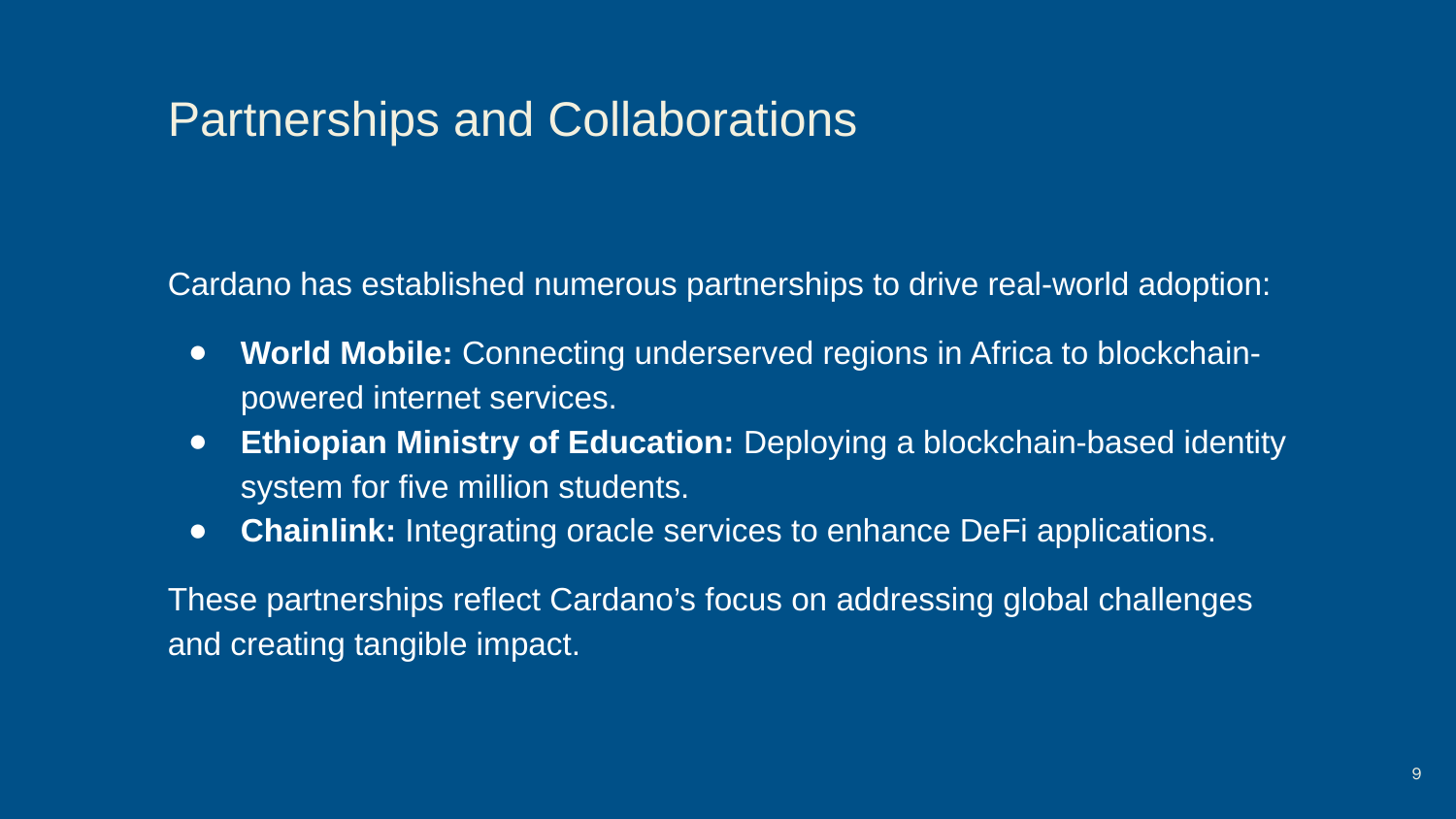

Partnerships and Collaborations
Cardano has established numerous partnerships to drive real-world adoption:
World Mobile: Connecting underserved regions in Africa to blockchain-powered internet services.
Ethiopian Ministry of Education: Deploying a blockchain-based identity system for five million students.
Chainlink: Integrating oracle services to enhance DeFi applications.
These partnerships reflect Cardano’s focus on addressing global challenges and creating tangible impact.

9